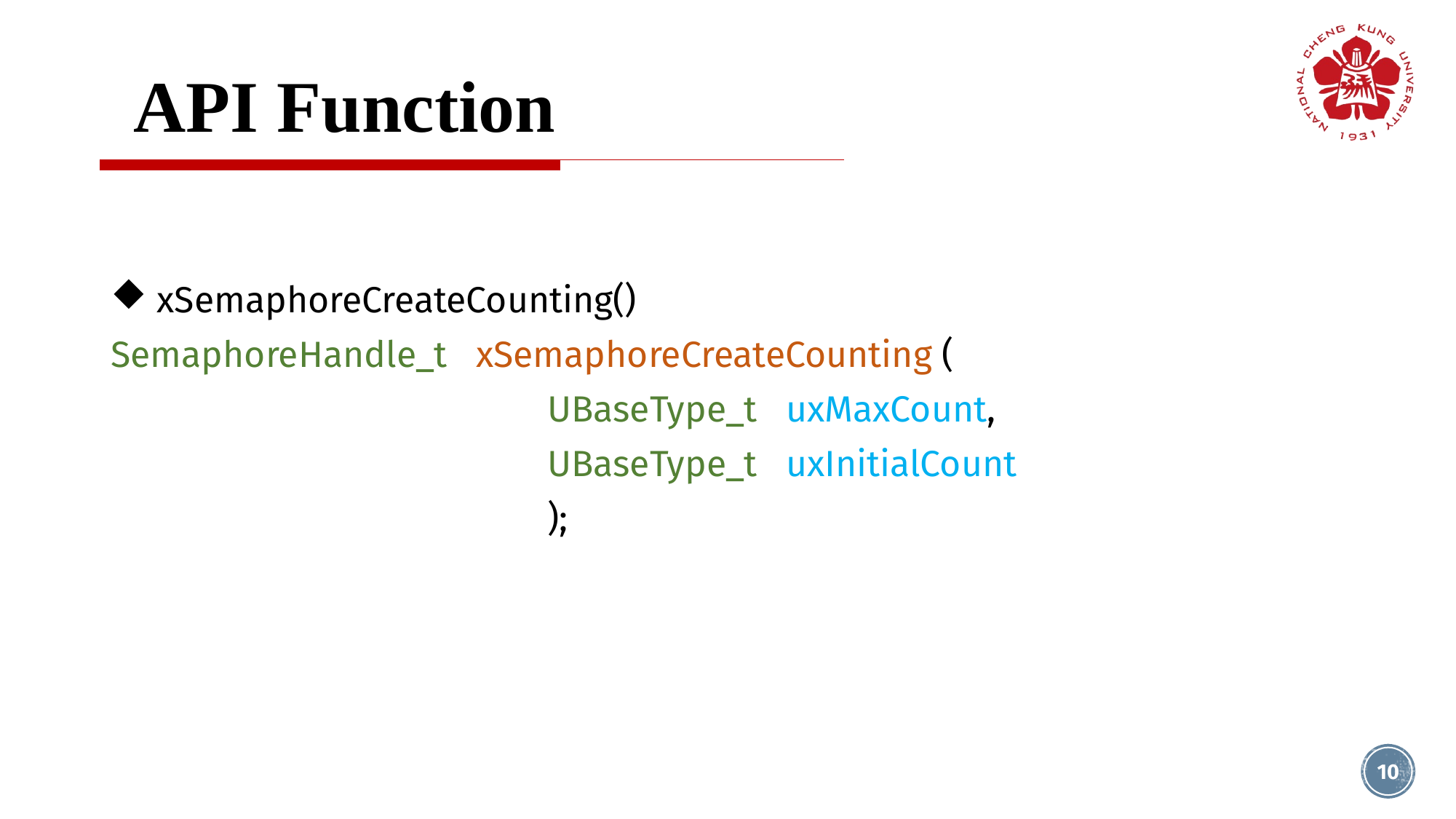

# API Function
 xSemaphoreCreateCounting()
SemaphoreHandle_t   xSemaphoreCreateCounting (
		 		UBaseType_t   uxMaxCount,
		 		UBaseType_t   uxInitialCount
		 		);
10